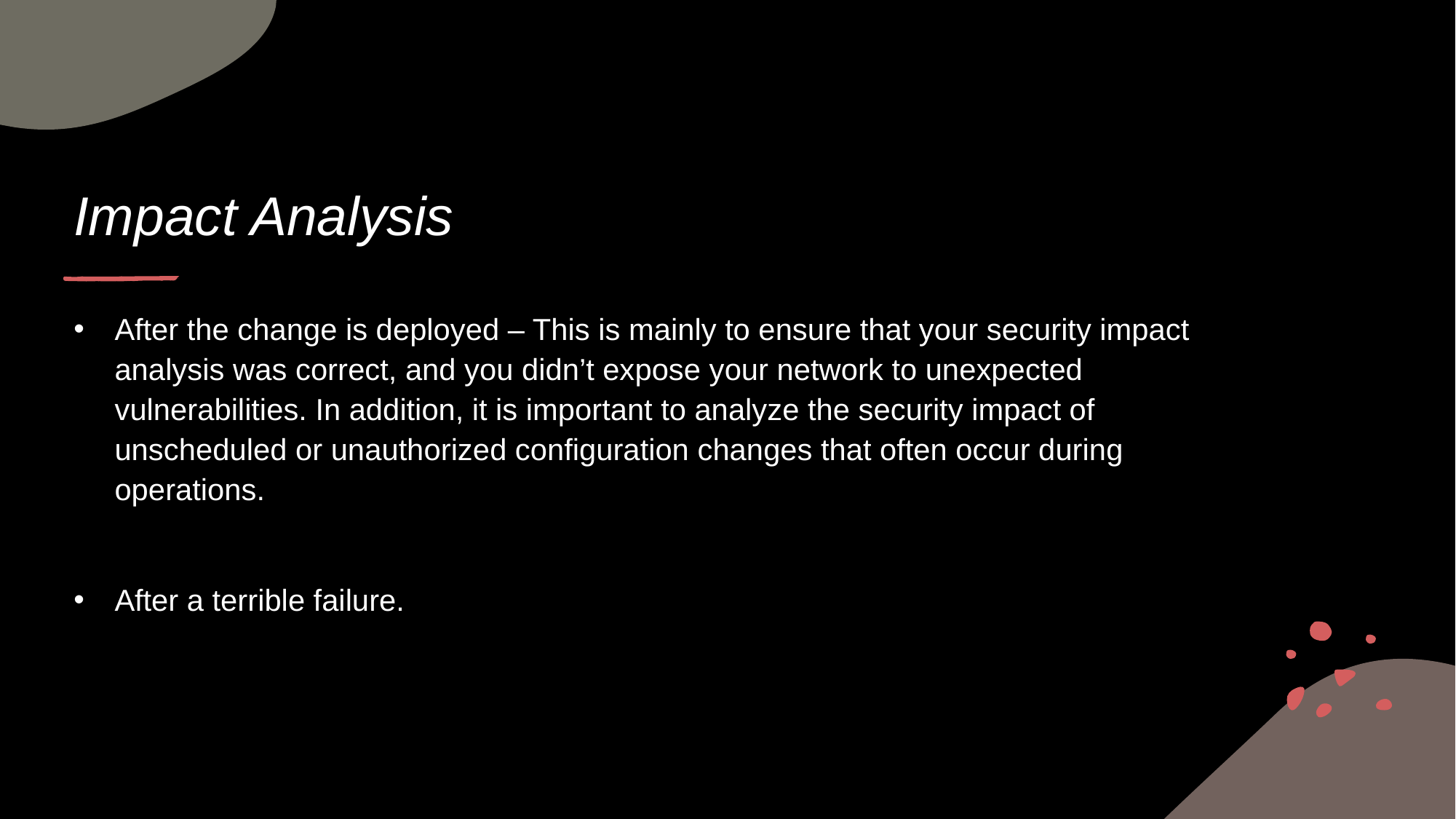

# Impact Analysis
After the change is deployed – This is mainly to ensure that your security impact analysis was correct, and you didn’t expose your network to unexpected vulnerabilities. In addition, it is important to analyze the security impact of unscheduled or unauthorized configuration changes that often occur during operations.

After a terrible failure.